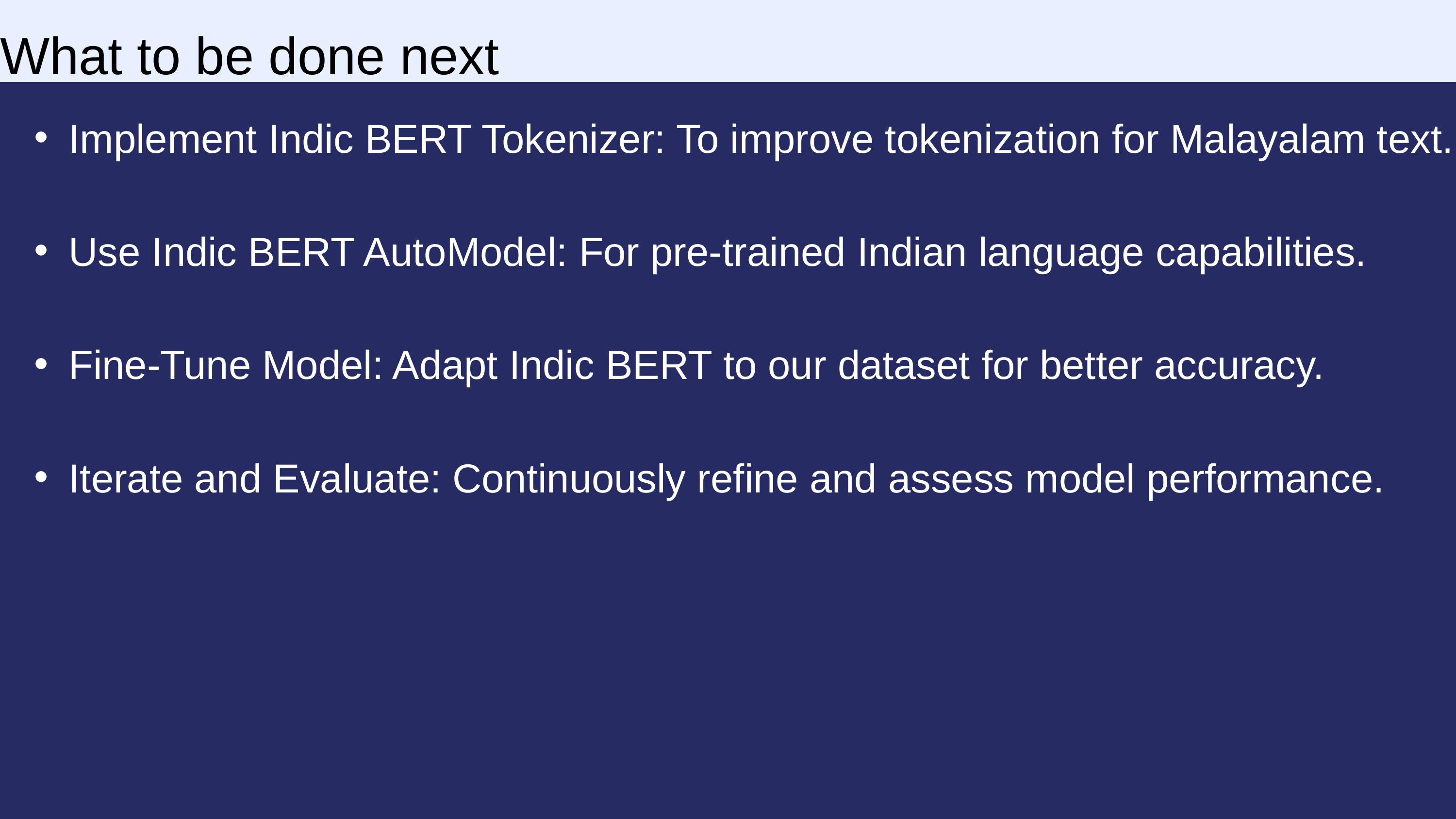

What to be done next
Implement Indic BERT Tokenizer: To improve tokenization for Malayalam text.

Use Indic BERT AutoModel: For pre-trained Indian language capabilities.

Fine-Tune Model: Adapt Indic BERT to our dataset for better accuracy.

Iterate and Evaluate: Continuously refine and assess model performance.